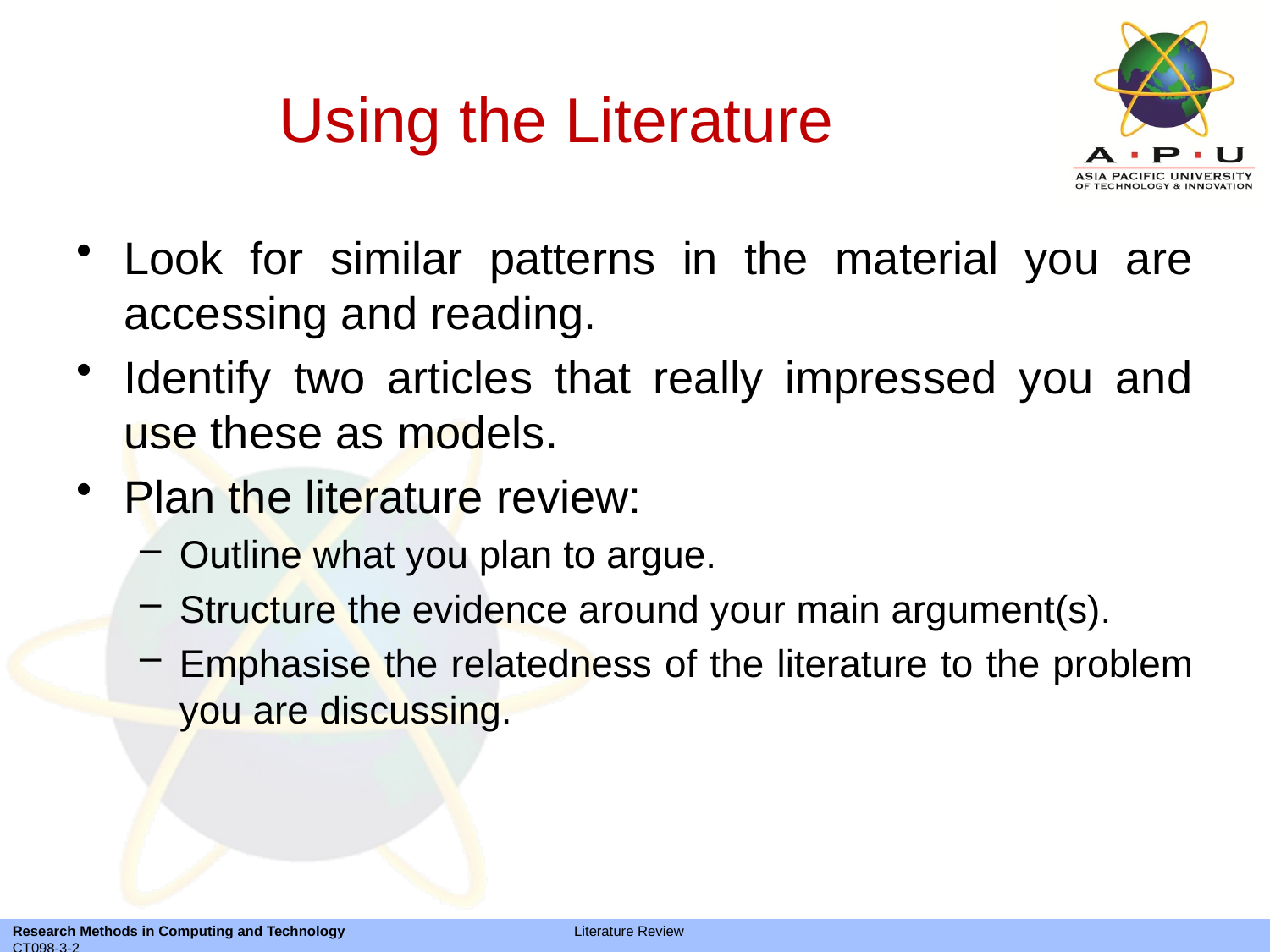

# Using the Literature
Look for similar patterns in the material you are accessing and reading.
Identify two articles that really impressed you and use these as models.
Plan the literature review:
Outline what you plan to argue.
Structure the evidence around your main argument(s).
Emphasise the relatedness of the literature to the problem you are discussing.